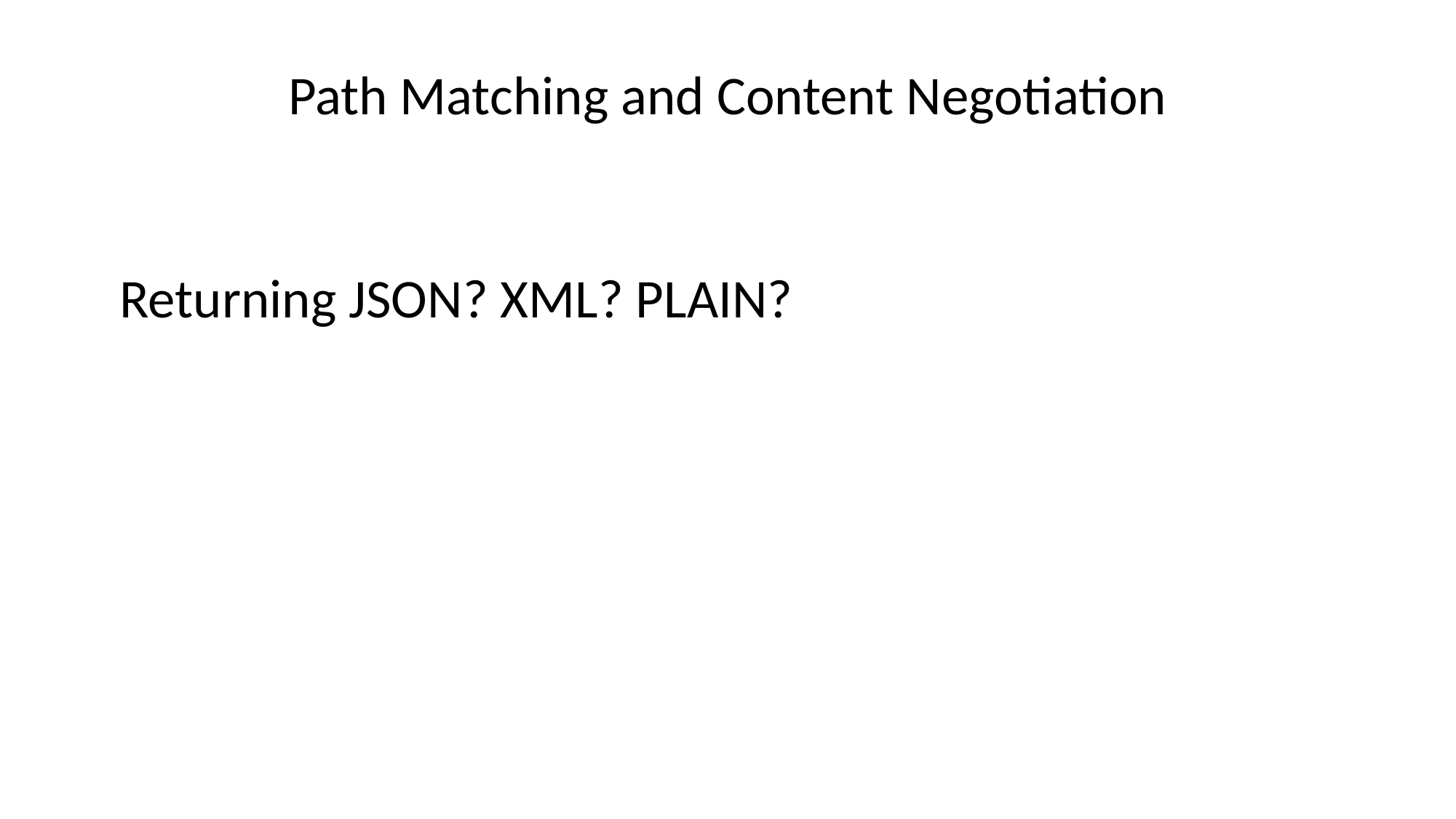

Path Matching and Content Negotiation
Returning JSON? XML? PLAIN?